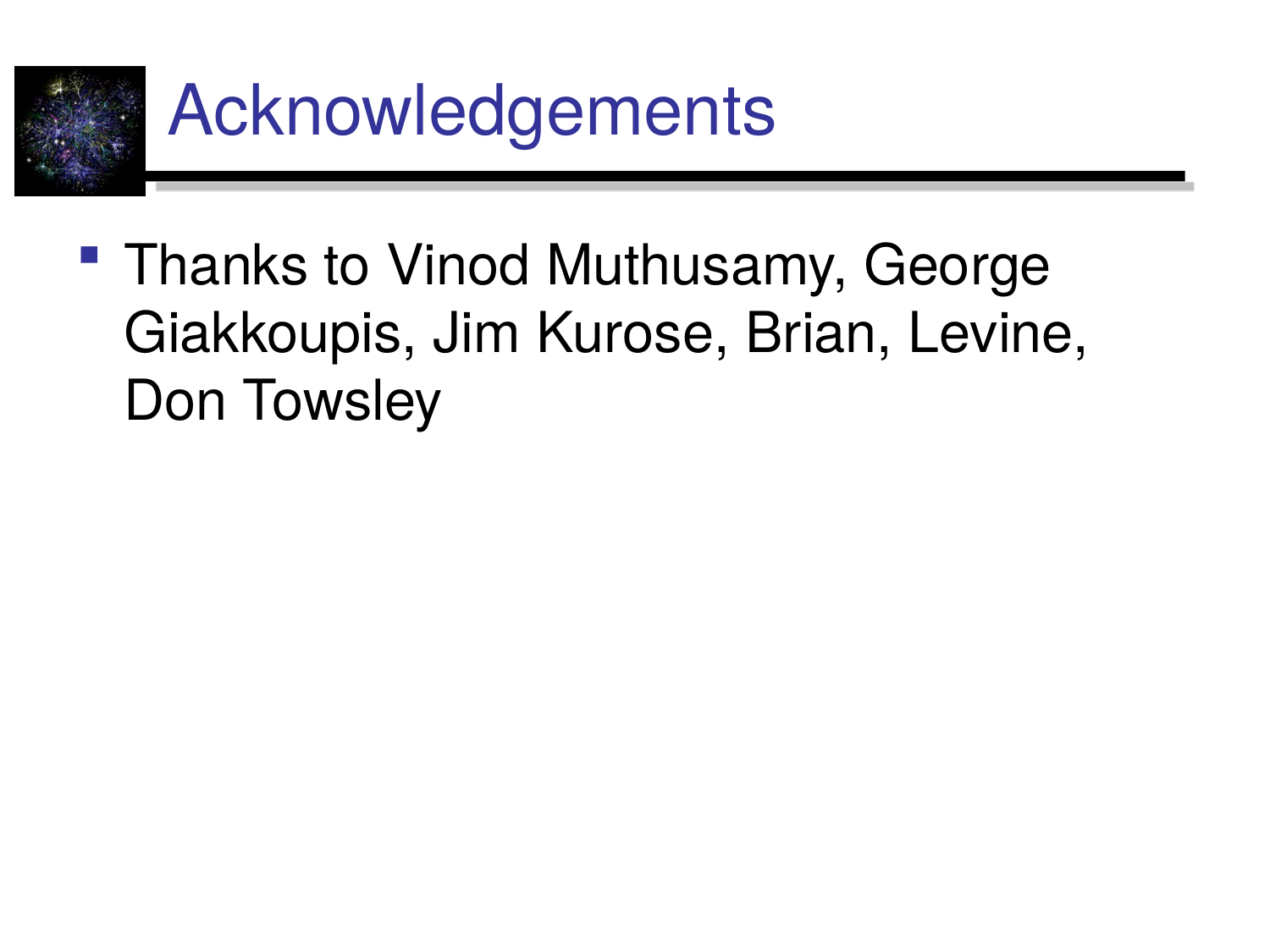

# Acknowledgements
Thanks to Vinod Muthusamy, George Giakkoupis, Jim Kurose, Brian, Levine, Don Towsley